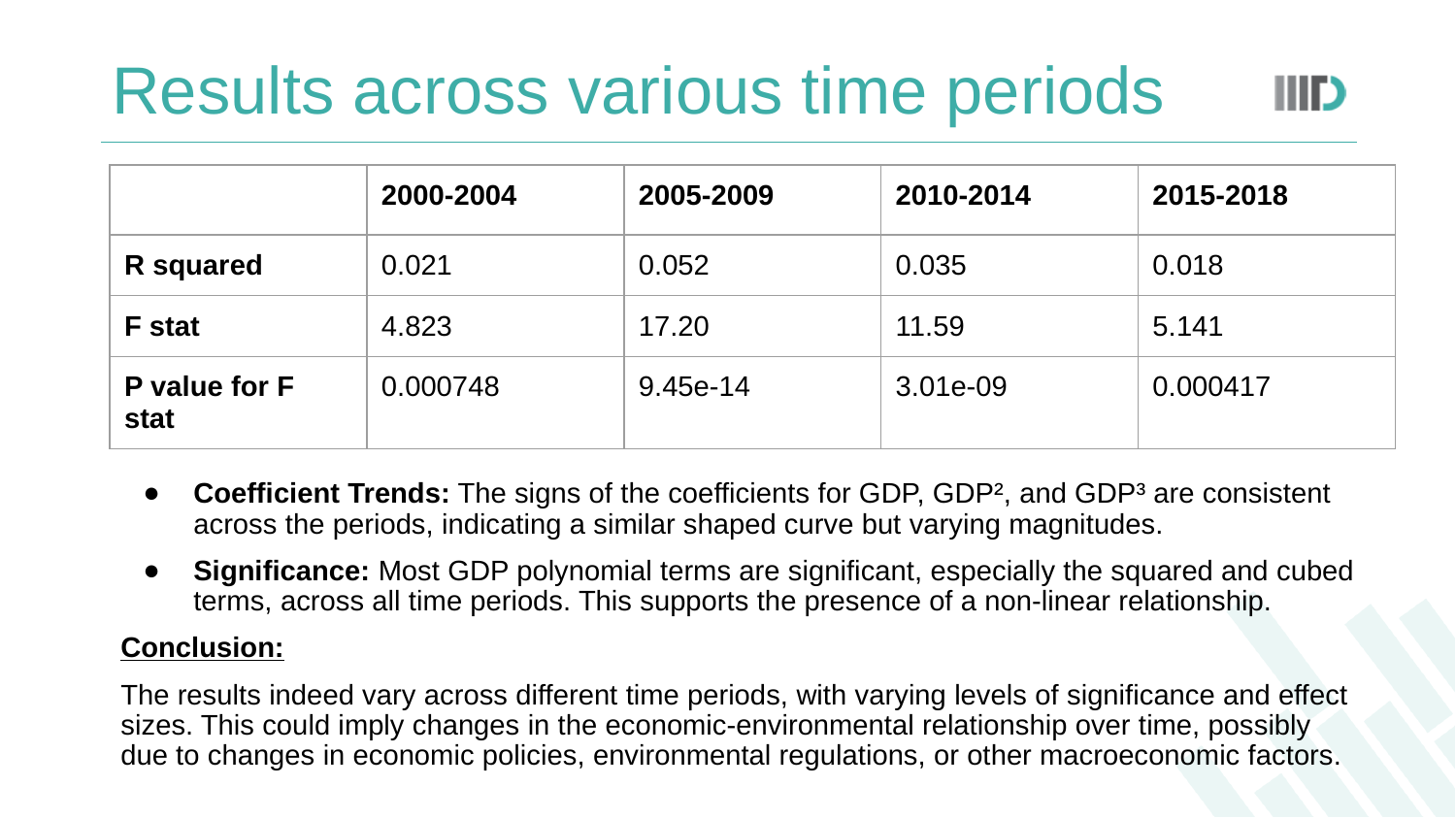

# Results across various time periods
|  | 2000-2004 | 2005-2009 | 2010-2014 | 2015-2018 |
| --- | --- | --- | --- | --- |
| R squared | 0.021 | 0.052 | 0.035 | 0.018 |
| F stat | 4.823 | 17.20 | 11.59 | 5.141 |
| P value for F stat | 0.000748 | 9.45e-14 | 3.01e-09 | 0.000417 |
Coefficient Trends: The signs of the coefficients for GDP, GDP², and GDP³ are consistent across the periods, indicating a similar shaped curve but varying magnitudes.
Significance: Most GDP polynomial terms are significant, especially the squared and cubed terms, across all time periods. This supports the presence of a non-linear relationship.
Conclusion:
The results indeed vary across different time periods, with varying levels of significance and effect sizes. This could imply changes in the economic-environmental relationship over time, possibly due to changes in economic policies, environmental regulations, or other macroeconomic factors.